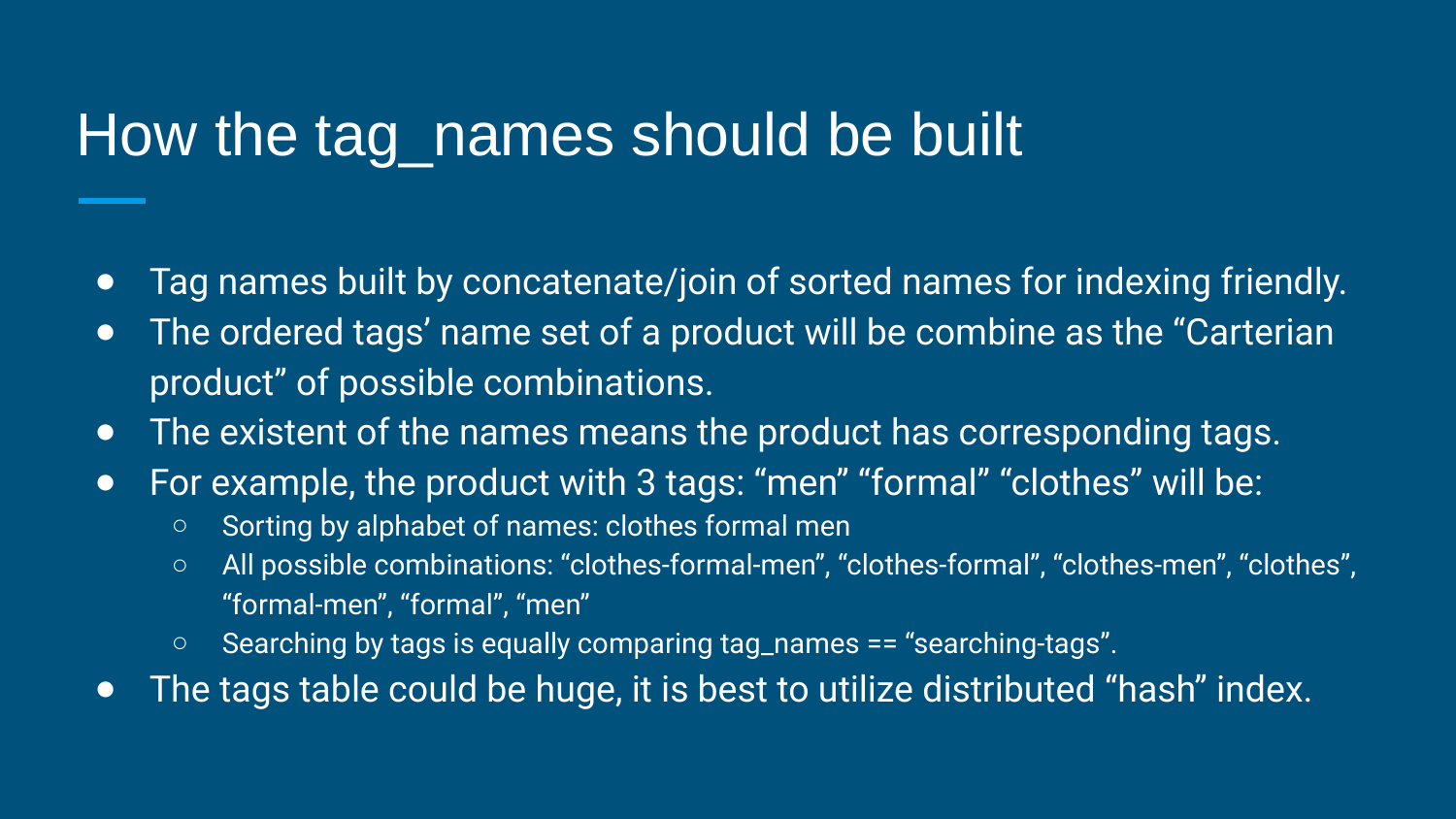

# How the tag_names should be built
Tag names built by concatenate/join of sorted names for indexing friendly.
The ordered tags’ name set of a product will be combine as the “Carterian product” of possible combinations.
The existent of the names means the product has corresponding tags.
For example, the product with 3 tags: “men” “formal” “clothes” will be:
Sorting by alphabet of names: clothes formal men
All possible combinations: “clothes-formal-men”, “clothes-formal”, “clothes-men”, “clothes”, “formal-men”, “formal”, “men”
Searching by tags is equally comparing tag_names == “searching-tags”.
The tags table could be huge, it is best to utilize distributed “hash” index.